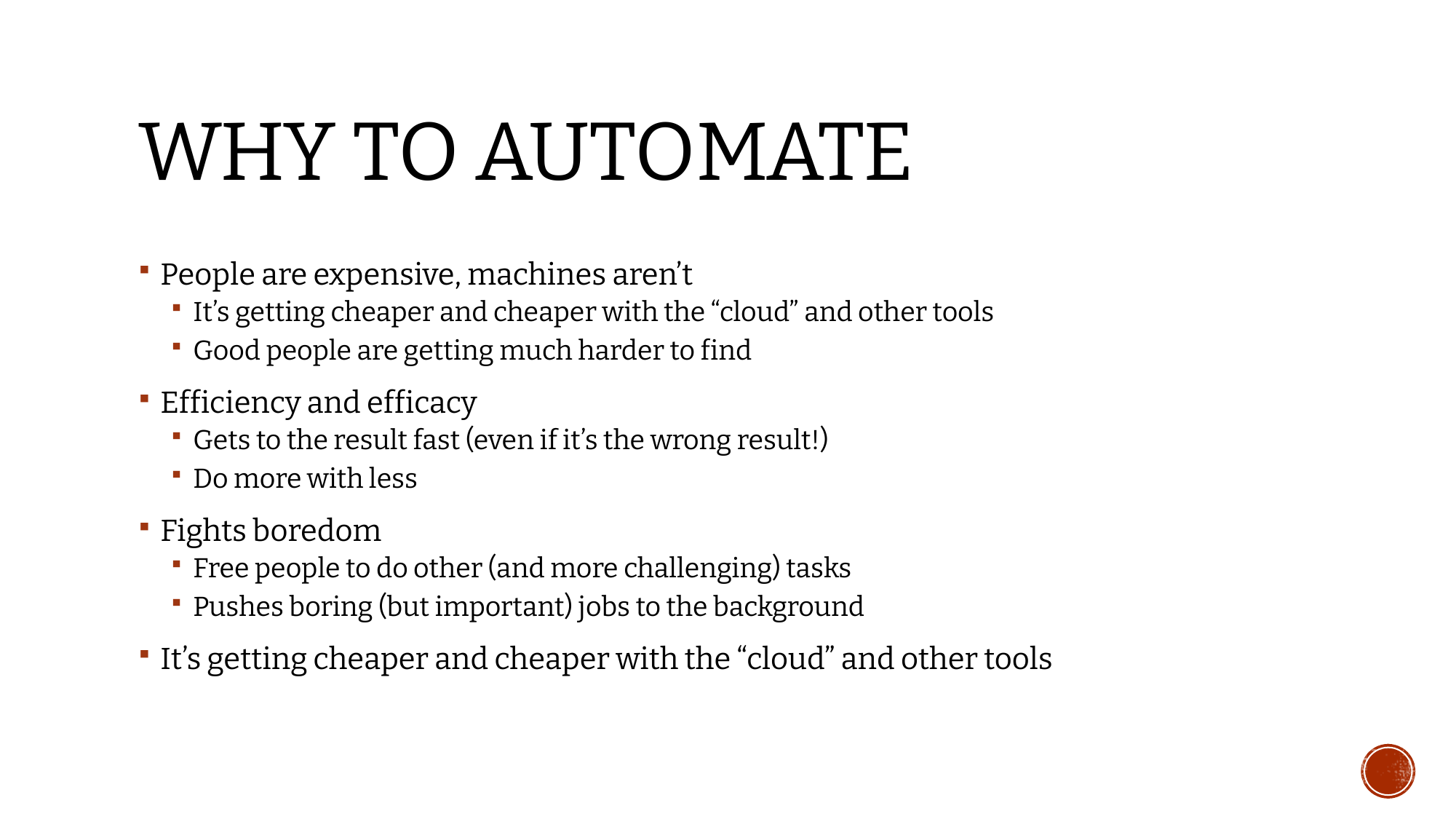

# Why to automate
People are expensive, machines aren’t
It’s getting cheaper and cheaper with the “cloud” and other tools
Good people are getting much harder to find
Efficiency and efficacy
Gets to the result fast (even if it’s the wrong result!)
Do more with less
Fights boredom
Free people to do other (and more challenging) tasks
Pushes boring (but important) jobs to the background
It’s getting cheaper and cheaper with the “cloud” and other tools